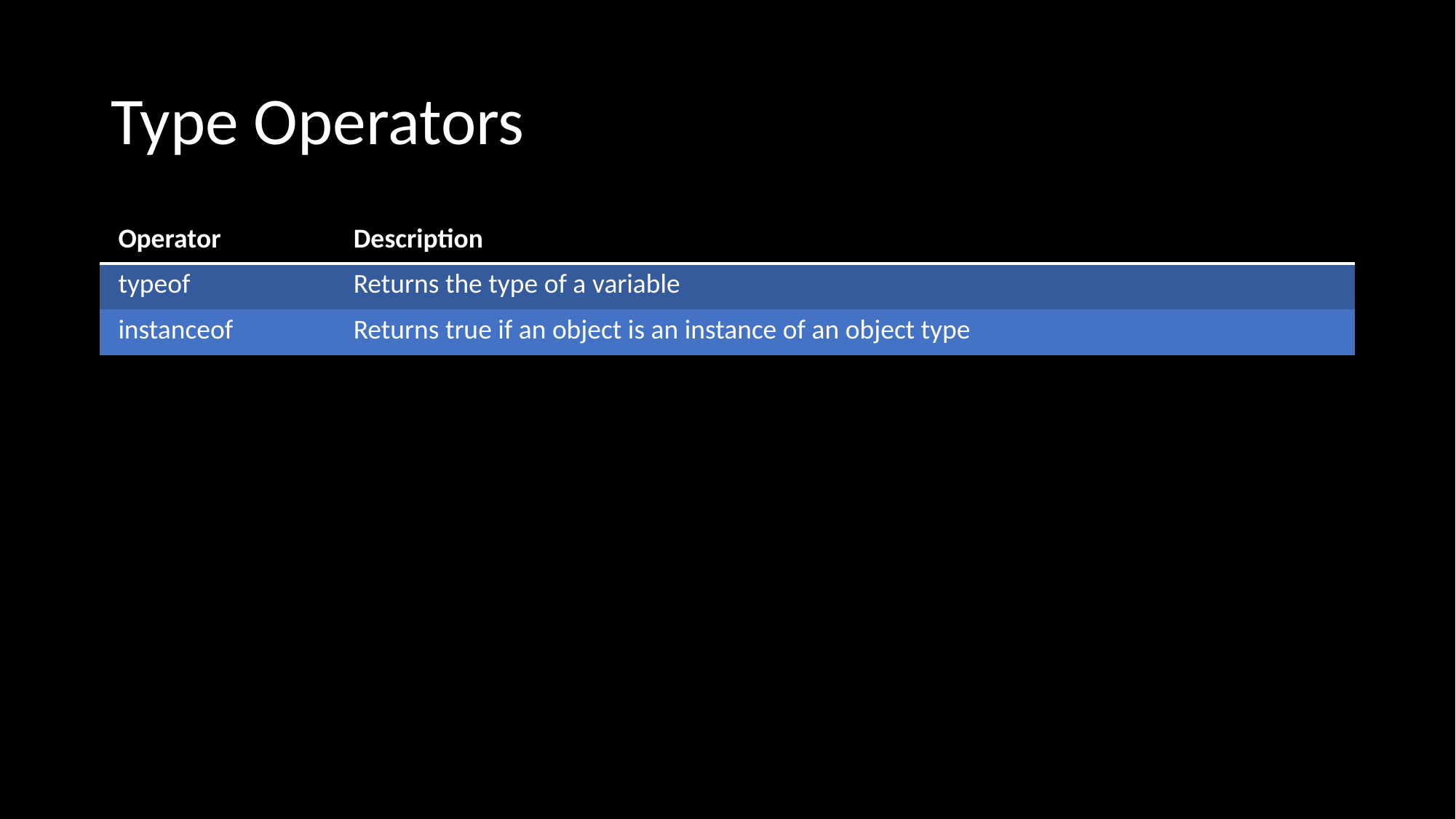

# Type Operators
| Operator | Description |
| --- | --- |
| typeof | Returns the type of a variable |
| instanceof | Returns true if an object is an instance of an object type |